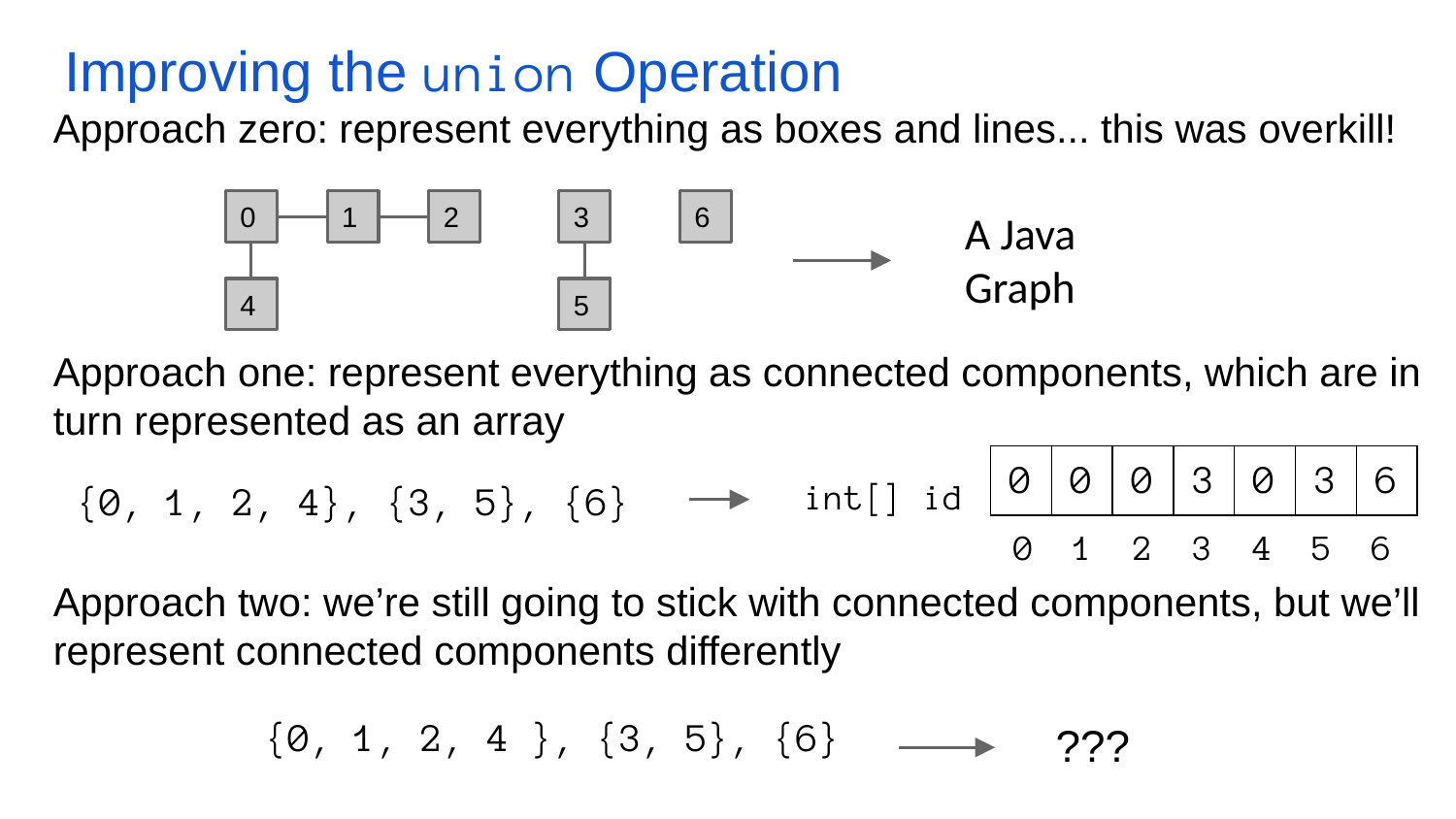

# Improving the union Operation
Approach zero: represent everything as boxes and lines... this was overkill!

Approach one: represent everything as connected components, which are in turn represented as an array

Approach two: we’re still going to stick with connected components, but we’ll represent connected components differently
0
1
2
3
6
A Java Graph
4
5
| 0 | 0 | 0 | 3 | 0 | 3 | 6 |
| --- | --- | --- | --- | --- | --- | --- |
int[] id
{0, 1, 2, 4}, {3, 5}, {6}
0  1  2  3  4  5  6
{0, 1, 2, 4 }, {3, 5}, {6}
???